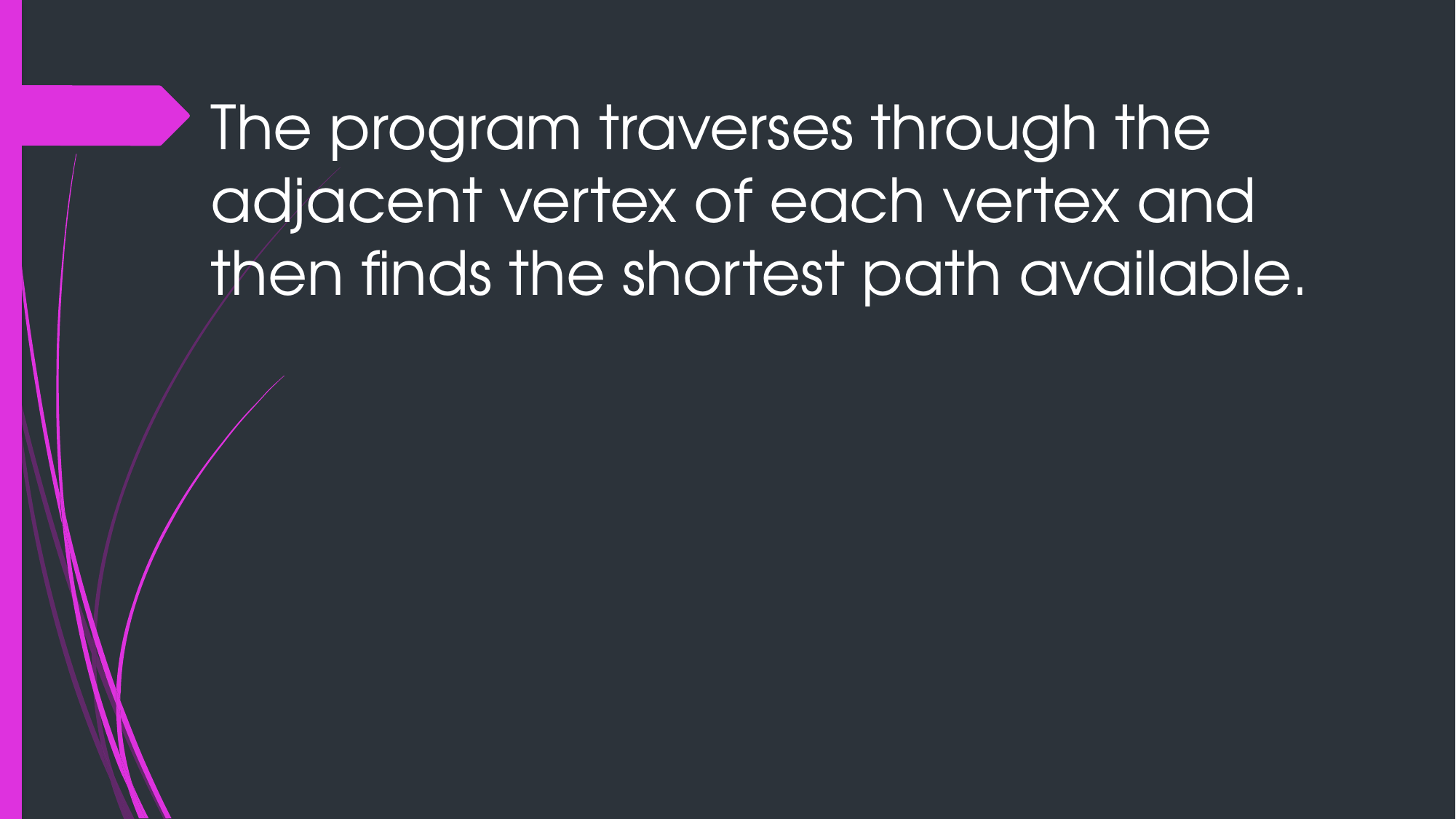

The program traverses through the adjacent vertex of each vertex and then finds the shortest path available.